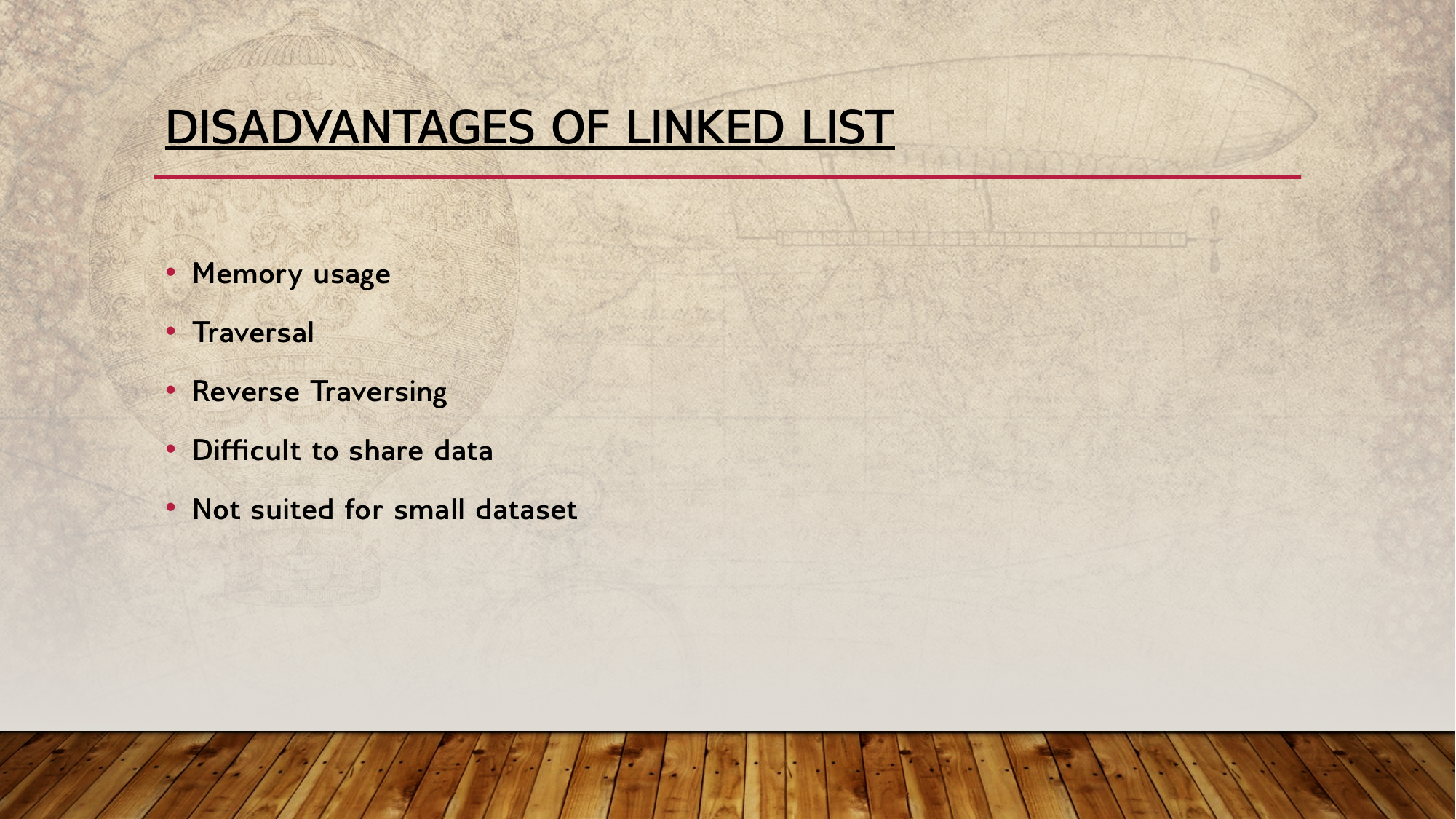

# Disadvantages Of Linked List

Memory usage
Traversal
Reverse Traversing
Difficult to share data
Not suited for small dataset